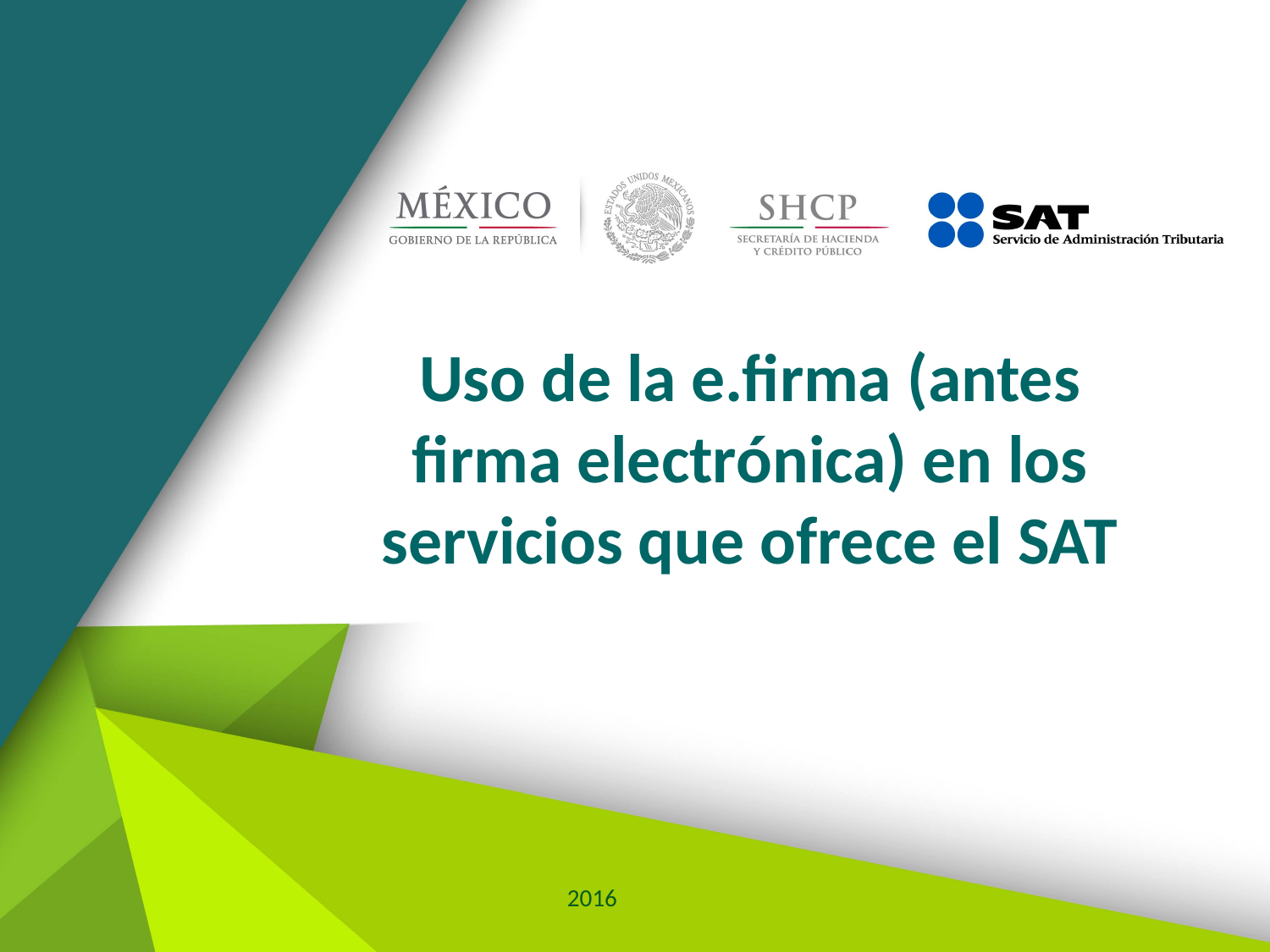

# Uso de la e.firma (antes firma electrónica) en los servicios que ofrece el SAT
2016